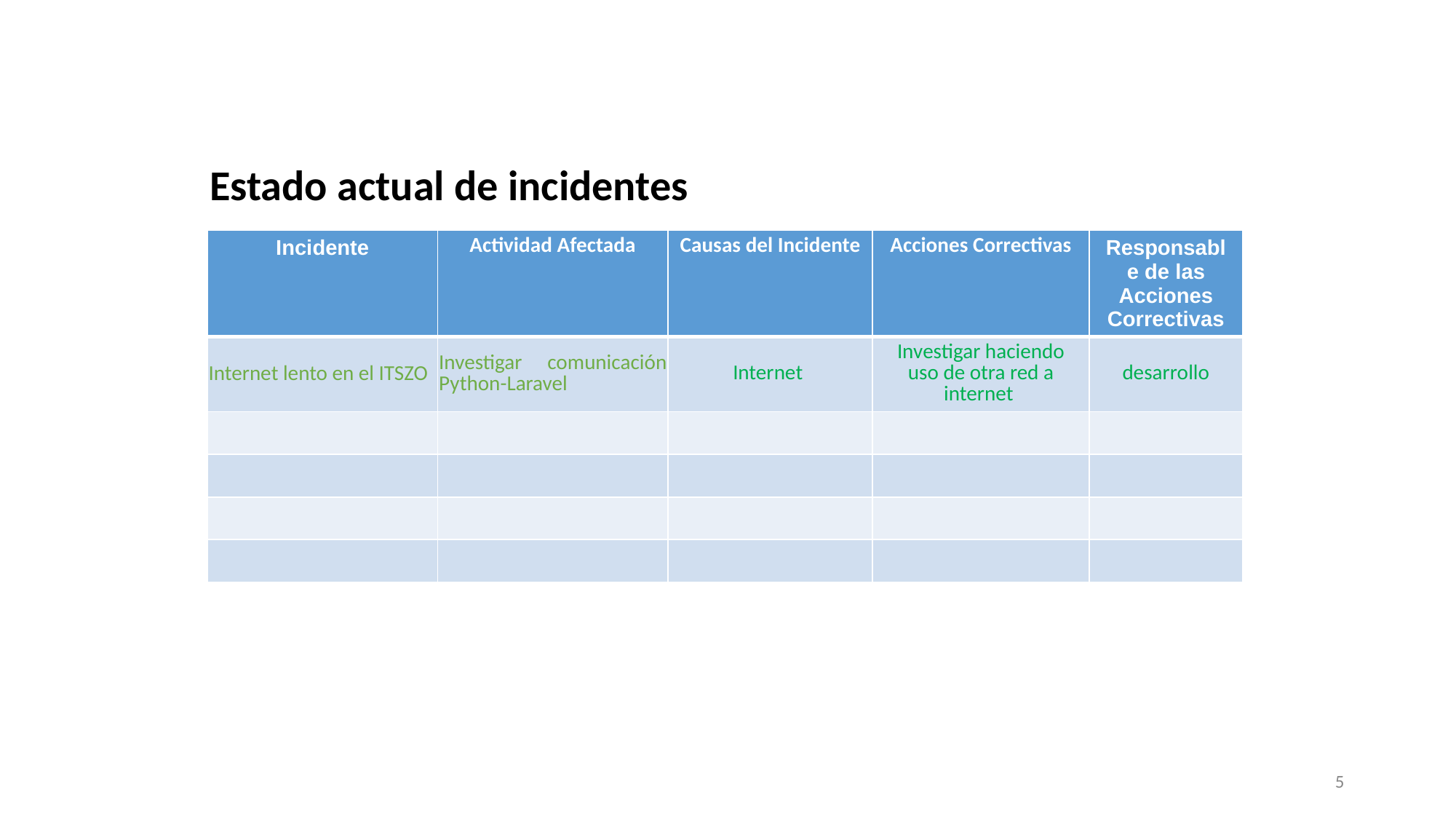

Estado actual de incidentes
| Incidente | Actividad Afectada | Causas del Incidente | Acciones Correctivas | Responsable de las Acciones Correctivas |
| --- | --- | --- | --- | --- |
| Internet lento en el ITSZO | Investigar comunicación Python-Laravel | Internet | Investigar haciendo uso de otra red a internet | desarrollo |
|  |  |  |  |  |
|  |  |  |  |  |
|  |  |  |  |  |
|  |  |  |  |  |
5